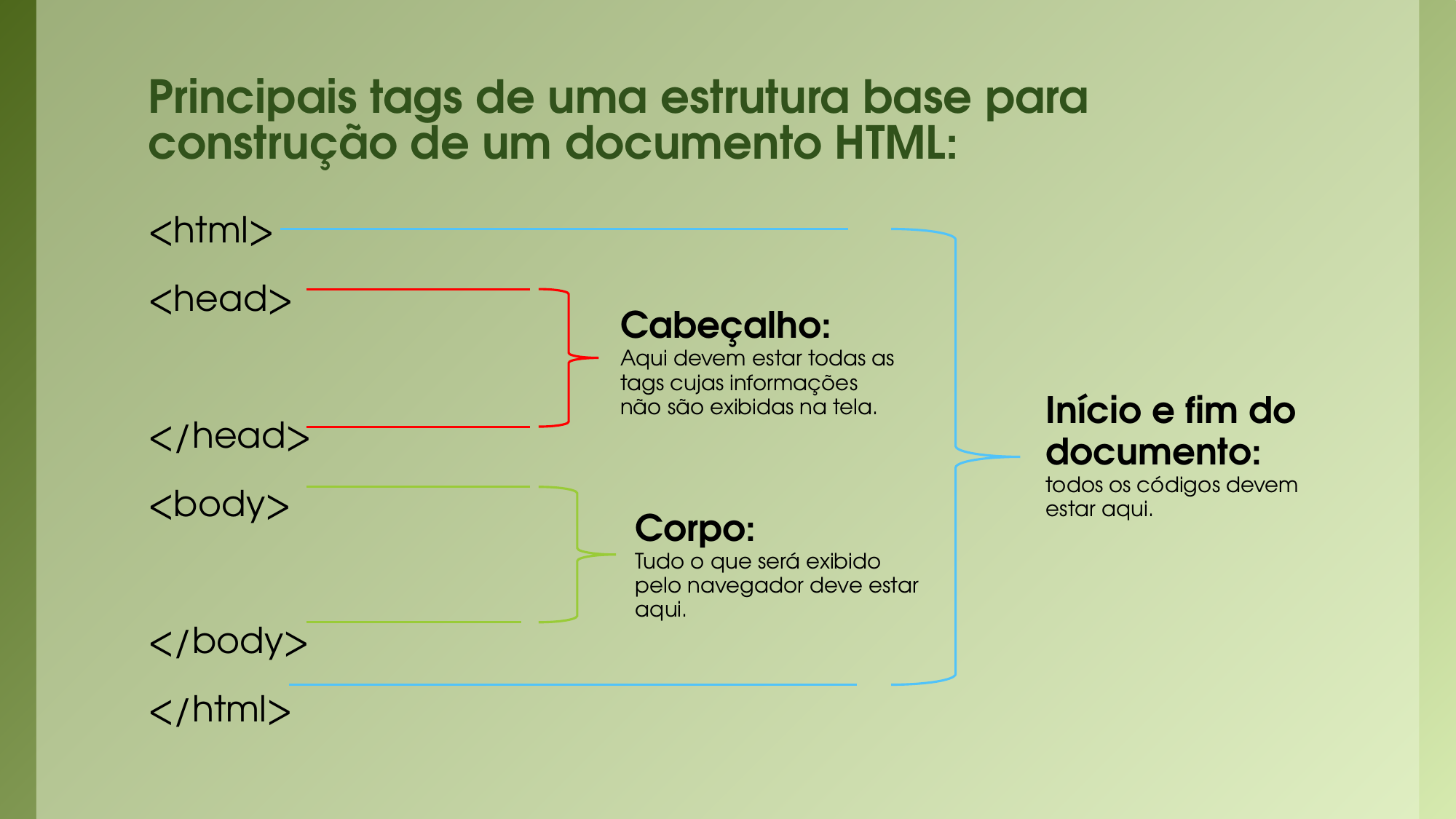

# Principais tags de uma estrutura base para construção de um documento HTML:
<html>
<head>

</head>
<body>

</body>
</html>

Cabeçalho:
Aqui devem estar todas as tags cujas informações não são exibidas na tela.
Início e fim do documento: todos os códigos devem estar aqui.

Corpo:
Tudo o que será exibido pelo navegador deve estar aqui.